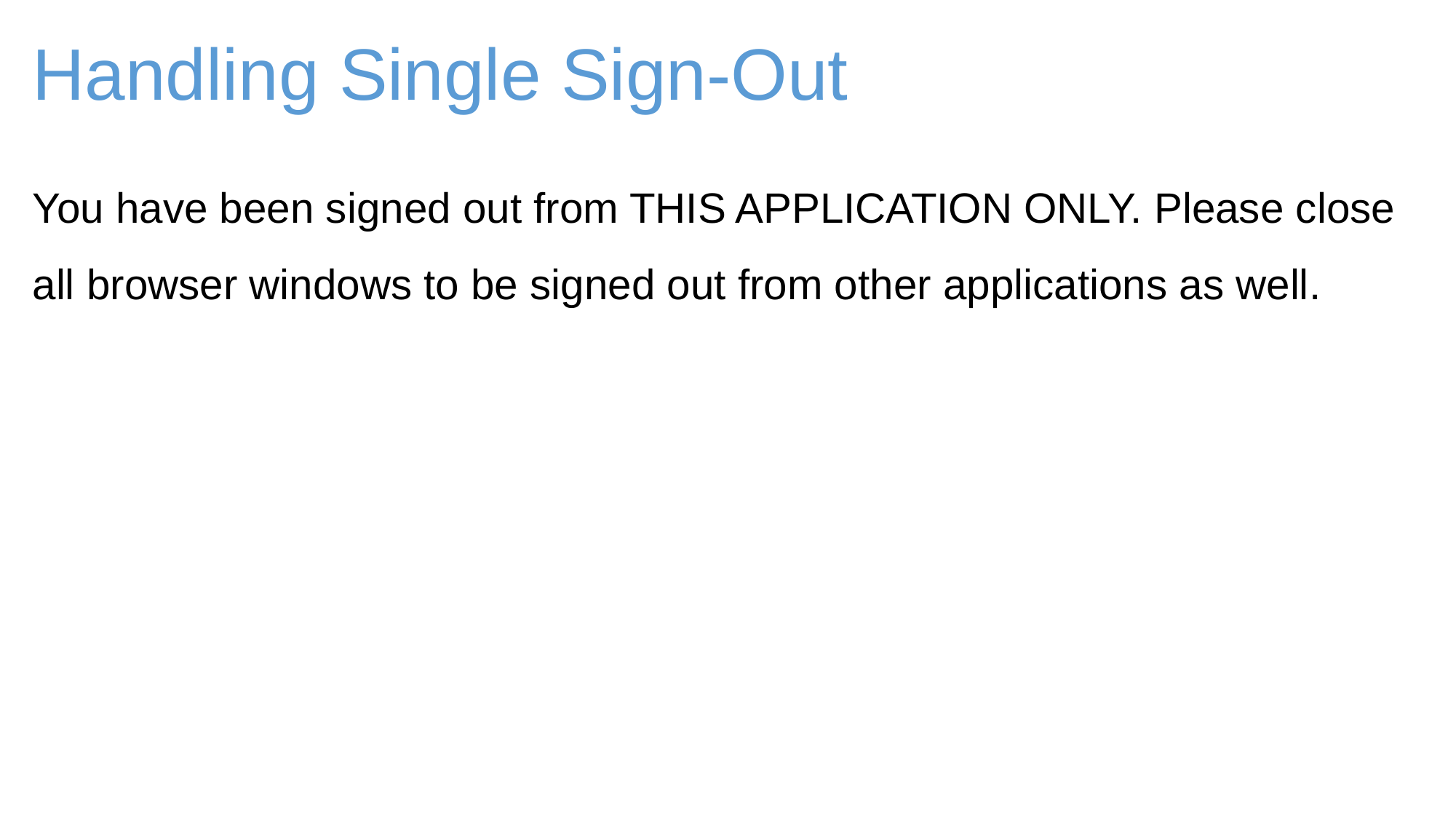

# Handling Single Sign-Out
You have been signed out from THIS APPLICATION ONLY. Please close all browser windows to be signed out from other applications as well.